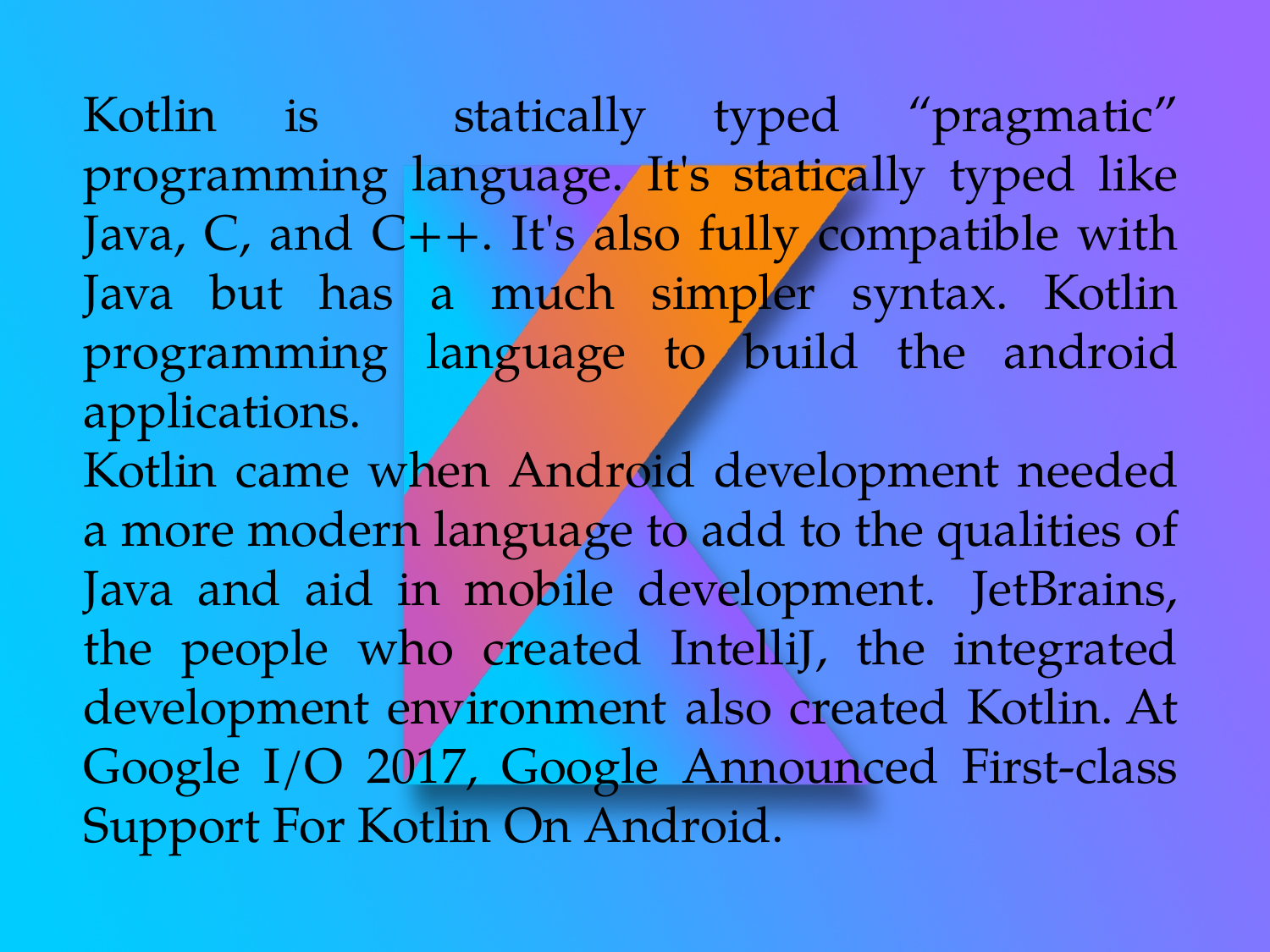

Kotlin is  statically typed “pragmatic” programming language. It's statically typed like Java, C, and C++. It's also fully compatible with Java but has a much simpler syntax. Kotlin programming language to build the android applications.
Kotlin came when Android development needed a more modern language to add to the qualities of Java and aid in mobile development.  JetBrains, the people who created IntelliJ, the integrated development environment also created Kotlin. At Google I/O 2017, Google Announced First-class Support For Kotlin On Android.